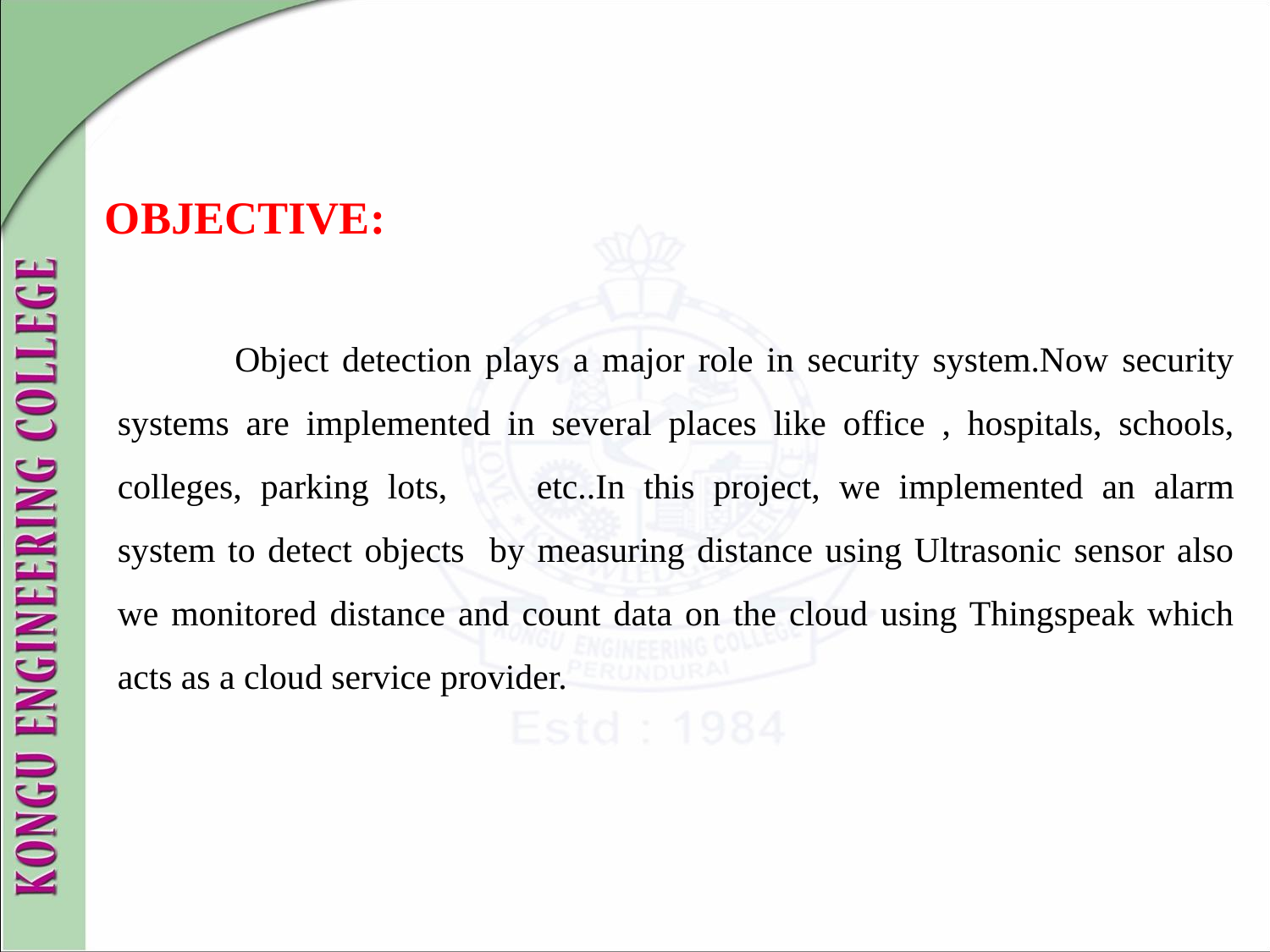

# OBJECTIVE:
    Object detection plays a major role in security system.Now security systems are implemented in several places like office , hospitals, schools, colleges, parking lots,	 etc..In this project, we implemented an alarm system to detect objects  by measuring distance using Ultrasonic sensor also we monitored distance and count data on the cloud using Thingspeak which acts as a cloud service provider.